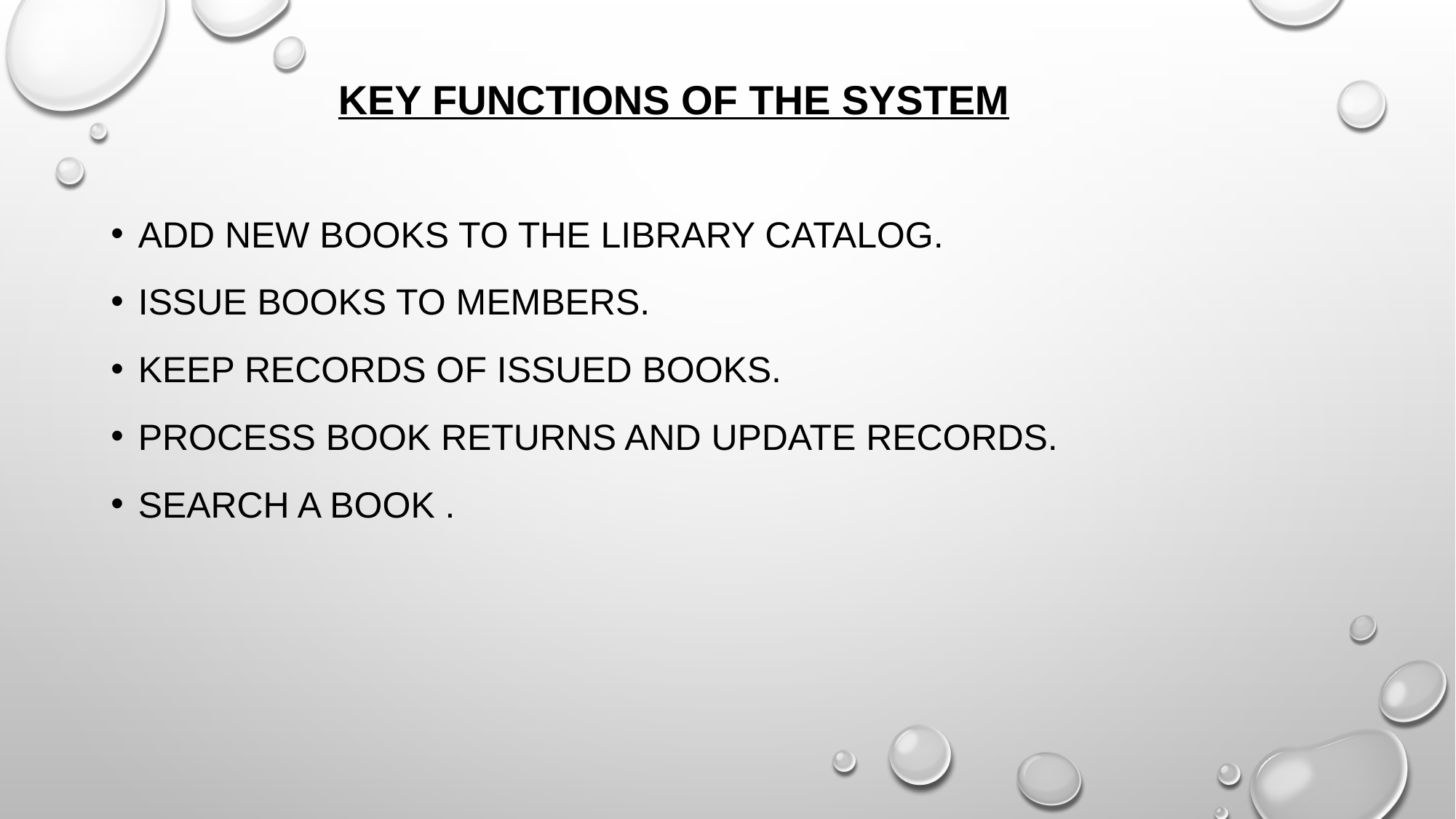

# Key Functions of the System
Add new books to the library catalog.
Issue books to members.
Keep records of issued books.
Process book returns and update records.
Search a book .